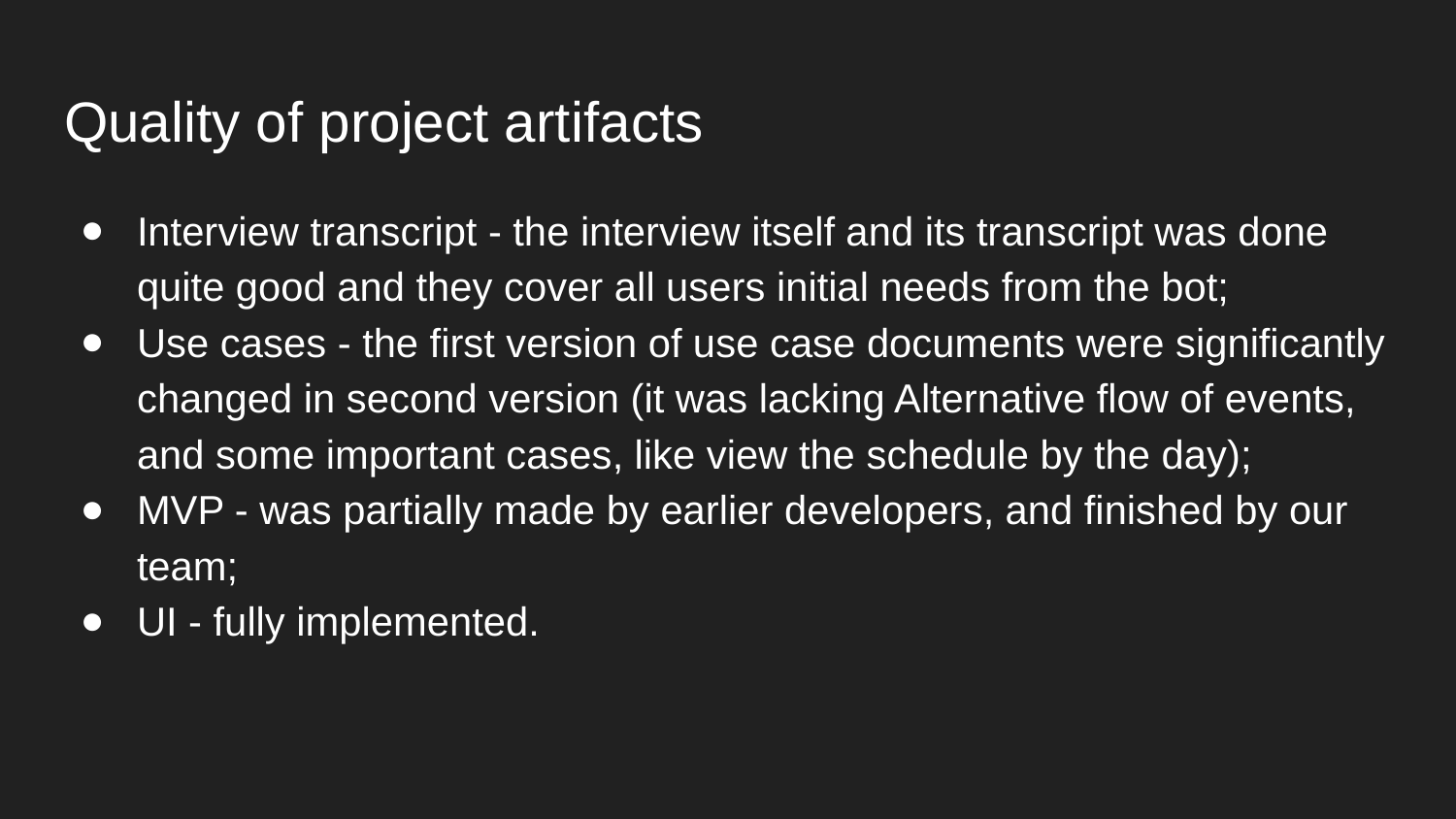

# Quality of project artifacts
Interview transcript - the interview itself and its transcript was done quite good and they cover all users initial needs from the bot;
Use cases - the first version of use case documents were significantly changed in second version (it was lacking Alternative flow of events, and some important cases, like view the schedule by the day);
MVP - was partially made by earlier developers, and finished by our team;
UI - fully implemented.